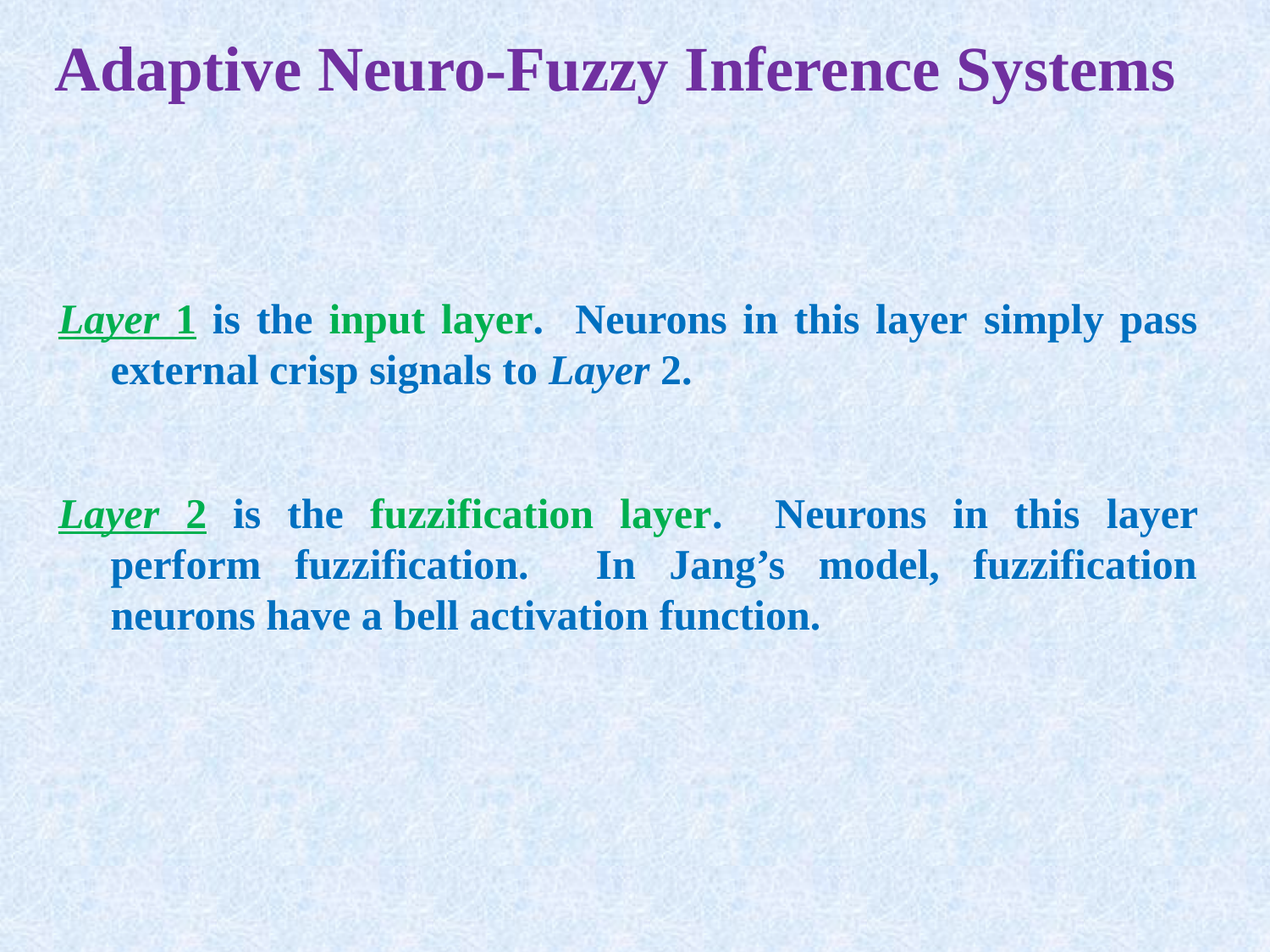

Adaptive Neuro-Fuzzy Inference Systems
Layer 1 is the input layer.  Neurons in this layer simply pass external crisp signals to Layer 2.

Layer 2 is the fuzzification layer.  Neurons in this layer perform fuzzification.  In Jang’s model, fuzzification neurons have a bell activation function.